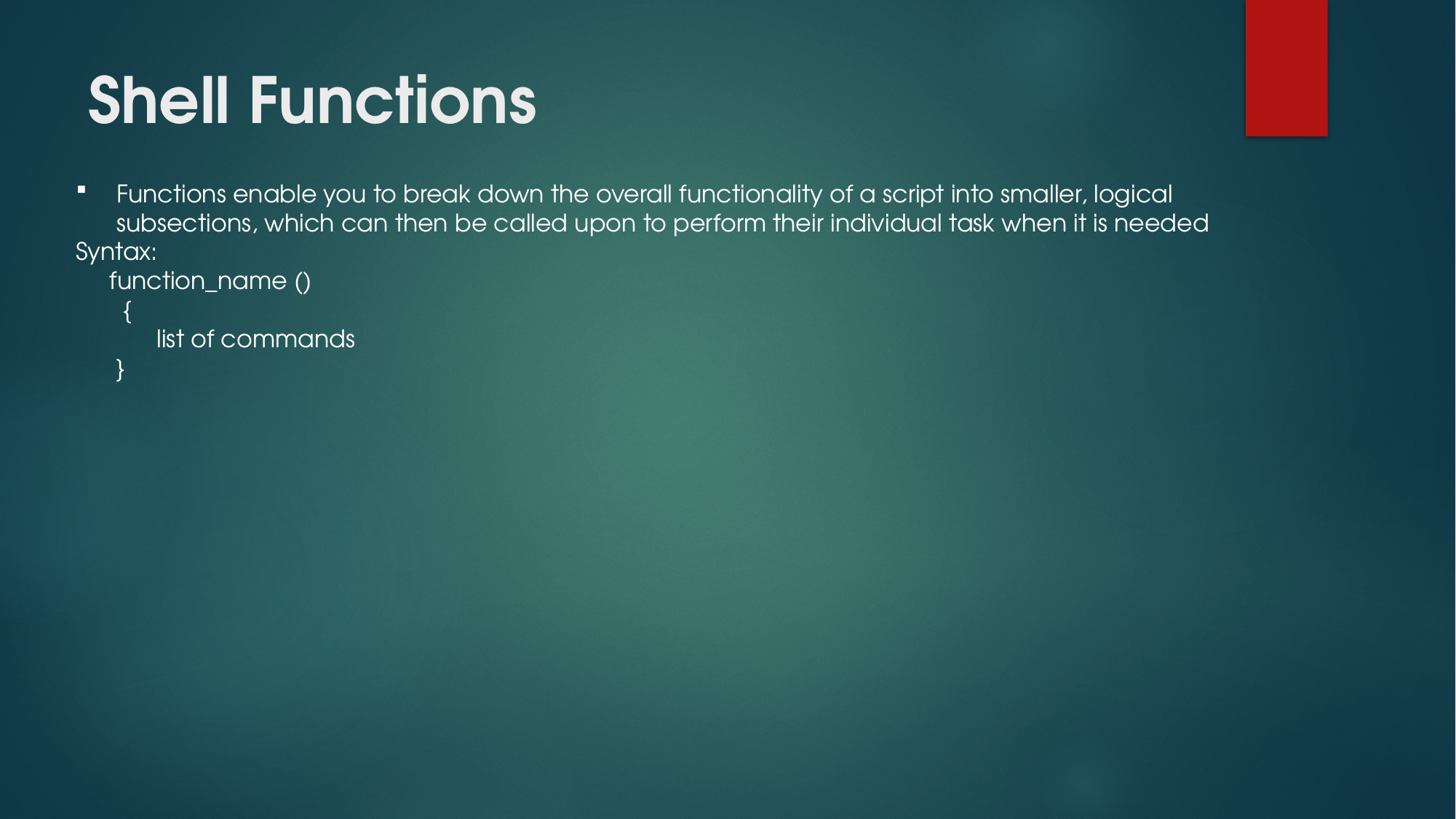

# Shell Functions
Functions enable you to break down the overall functionality of a script into smaller, logical subsections, which can then be called upon to perform their individual task when it is needed
Syntax:
     function_name ()
       {
            list of commands
      }